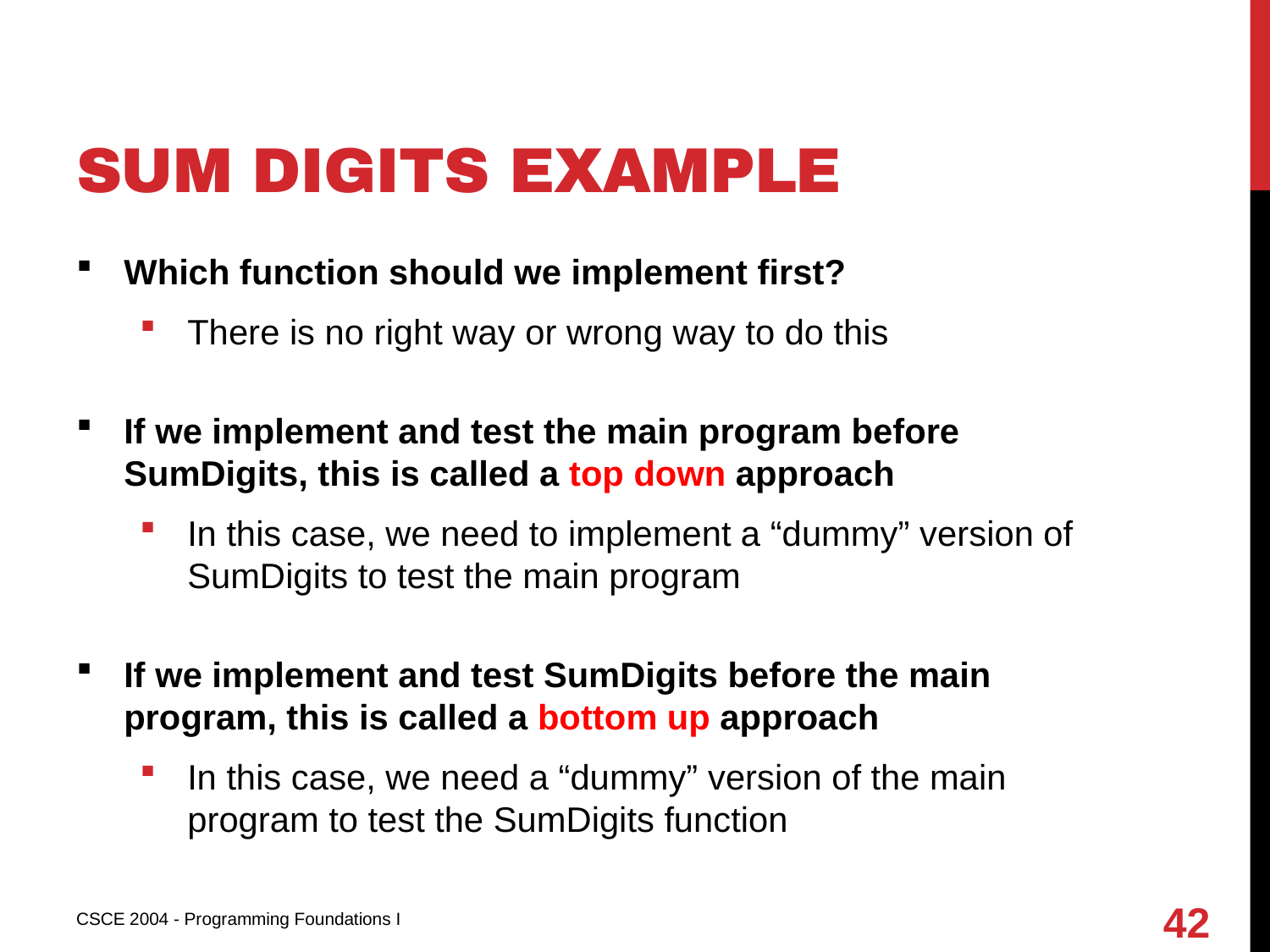

# Sum digits example
Which function should we implement first?
There is no right way or wrong way to do this

If we implement and test the main program before SumDigits, this is called a top down approach
In this case, we need to implement a “dummy” version of SumDigits to test the main program

If we implement and test SumDigits before the main program, this is called a bottom up approach
In this case, we need a “dummy” version of the main program to test the SumDigits function
42
CSCE 2004 - Programming Foundations I